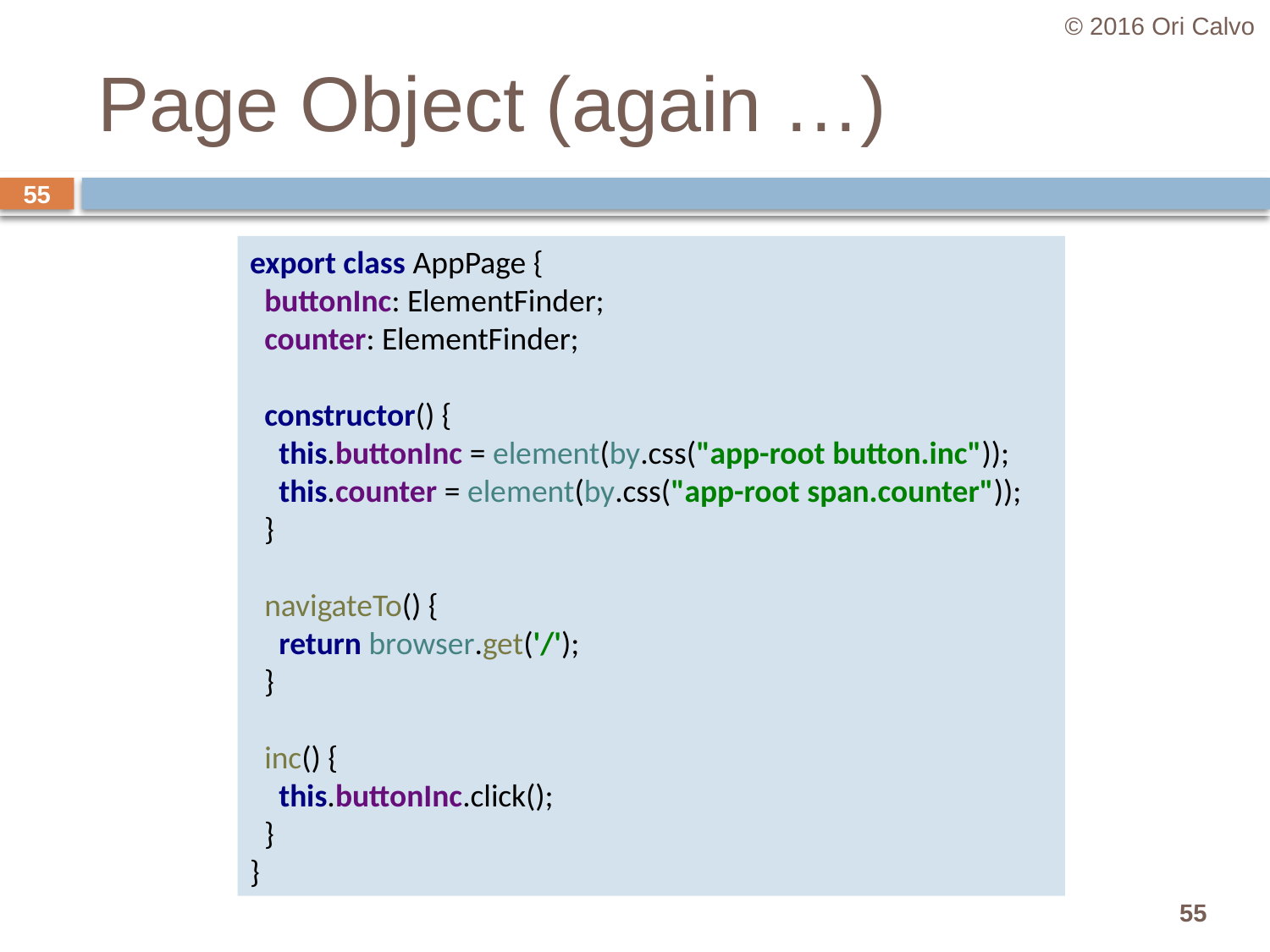

© 2016 Ori Calvo
# Page Object (again …)
55
export class AppPage {
  buttonInc: ElementFinder;
  counter: ElementFinder;
  constructor() {
    this.buttonInc = element(by.css("app-root button.inc"));
    this.counter = element(by.css("app-root span.counter"));
  }
  navigateTo() {
    return browser.get('/');
  }
  inc() {
    this.buttonInc.click();
  }
}